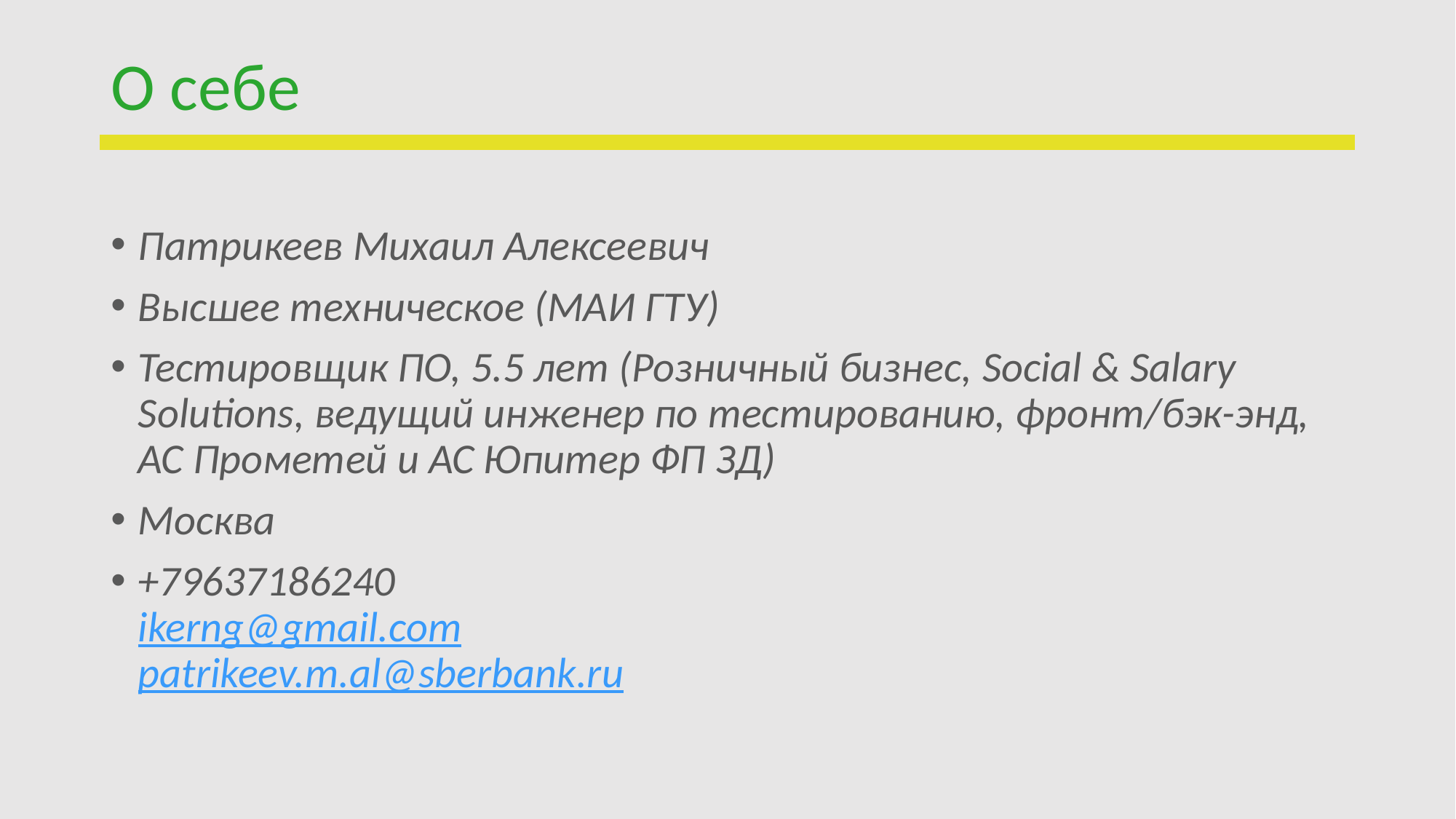

# О себе
Патрикеев Михаил Алексеевич
Высшее техническое (МАИ ГТУ)
Тестировщик ПО, 5.5 лет (Розничный бизнес, Social & Salary Solutions, ведущий инженер по тестированию, фронт/бэк-энд, АС Прометей и АС Юпитер ФП ЗД)
Москва
+79637186240
ikerng@gmail.com
patrikeev.m.al@sberbank.ru